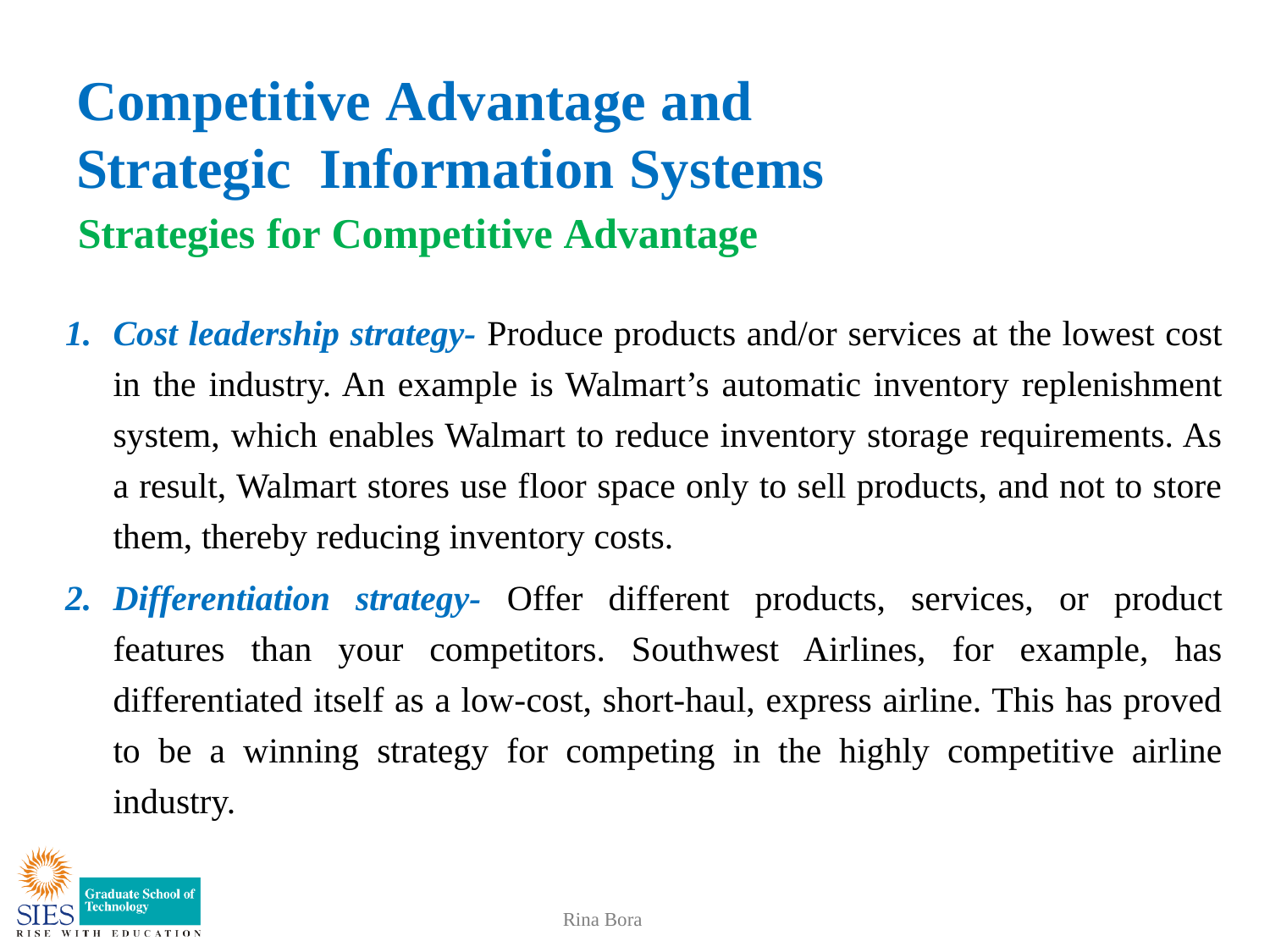

# Competitive Advantage and Strategic  Information Systems
Strategies for Competitive Advantage
Cost leadership strategy- Produce products and/or services at the lowest cost in the industry. An example is Walmart’s automatic inventory replenishment system, which enables Walmart to reduce inventory storage requirements. As a result, Walmart stores use floor space only to sell products, and not to store them, thereby reducing inventory costs.
Differentiation strategy- Offer different products, services, or product features than your competitors. Southwest Airlines, for example, has differentiated itself as a low-cost, short-haul, express airline. This has proved to be a winning strategy for competing in the highly competitive airline industry.